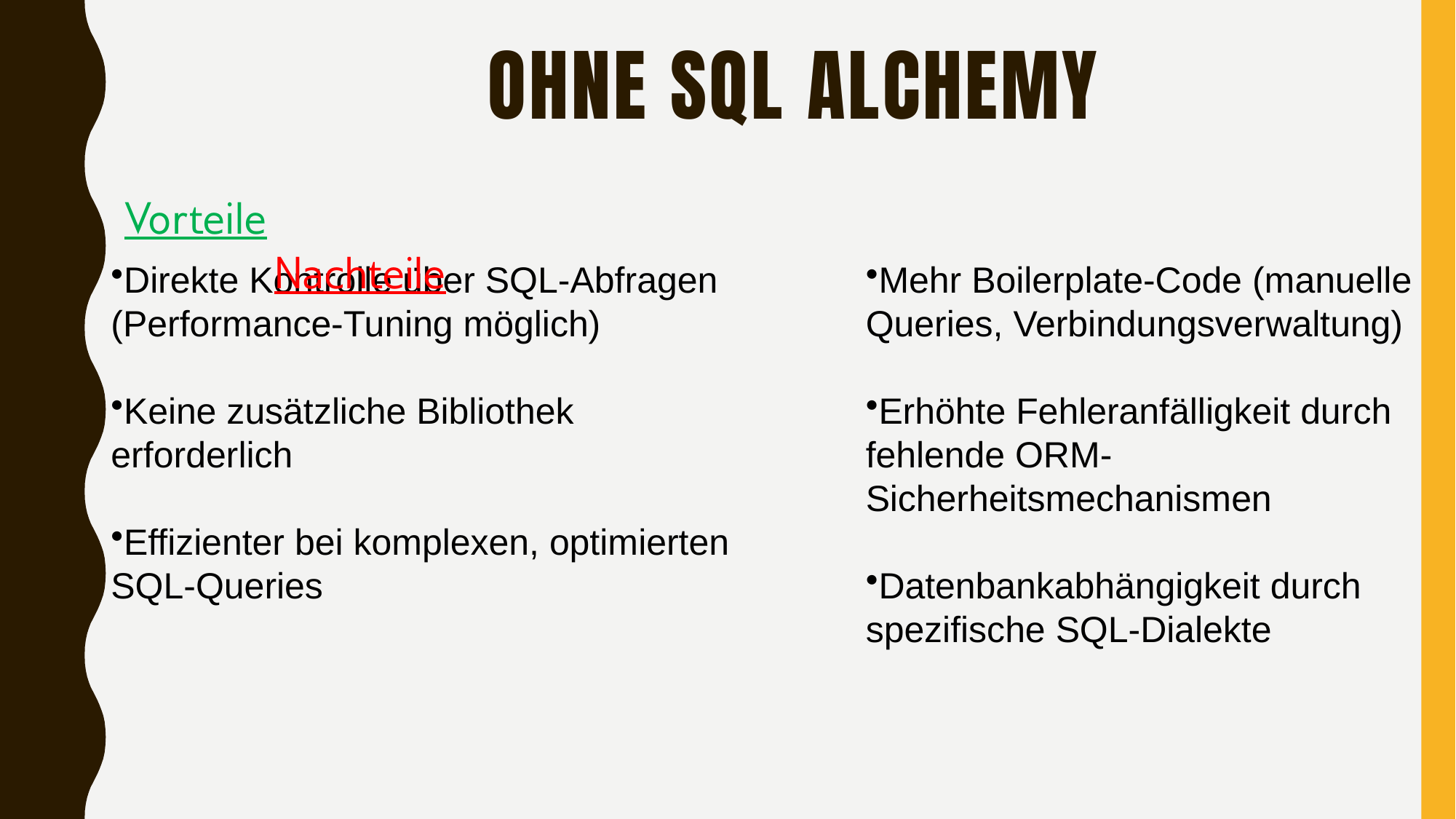

# Ohne SQL Alchemy
 Vorteile											    Nachteile

Direkte Kontrolle über SQL-Abfragen (Performance-Tuning möglich)

Keine zusätzliche Bibliothek erforderlich

Effizienter bei komplexen, optimierten SQL-Queries
Mehr Boilerplate-Code (manuelle Queries, Verbindungsverwaltung)

Erhöhte Fehleranfälligkeit durch fehlende ORM-Sicherheitsmechanismen

Datenbankabhängigkeit durch spezifische SQL-Dialekte